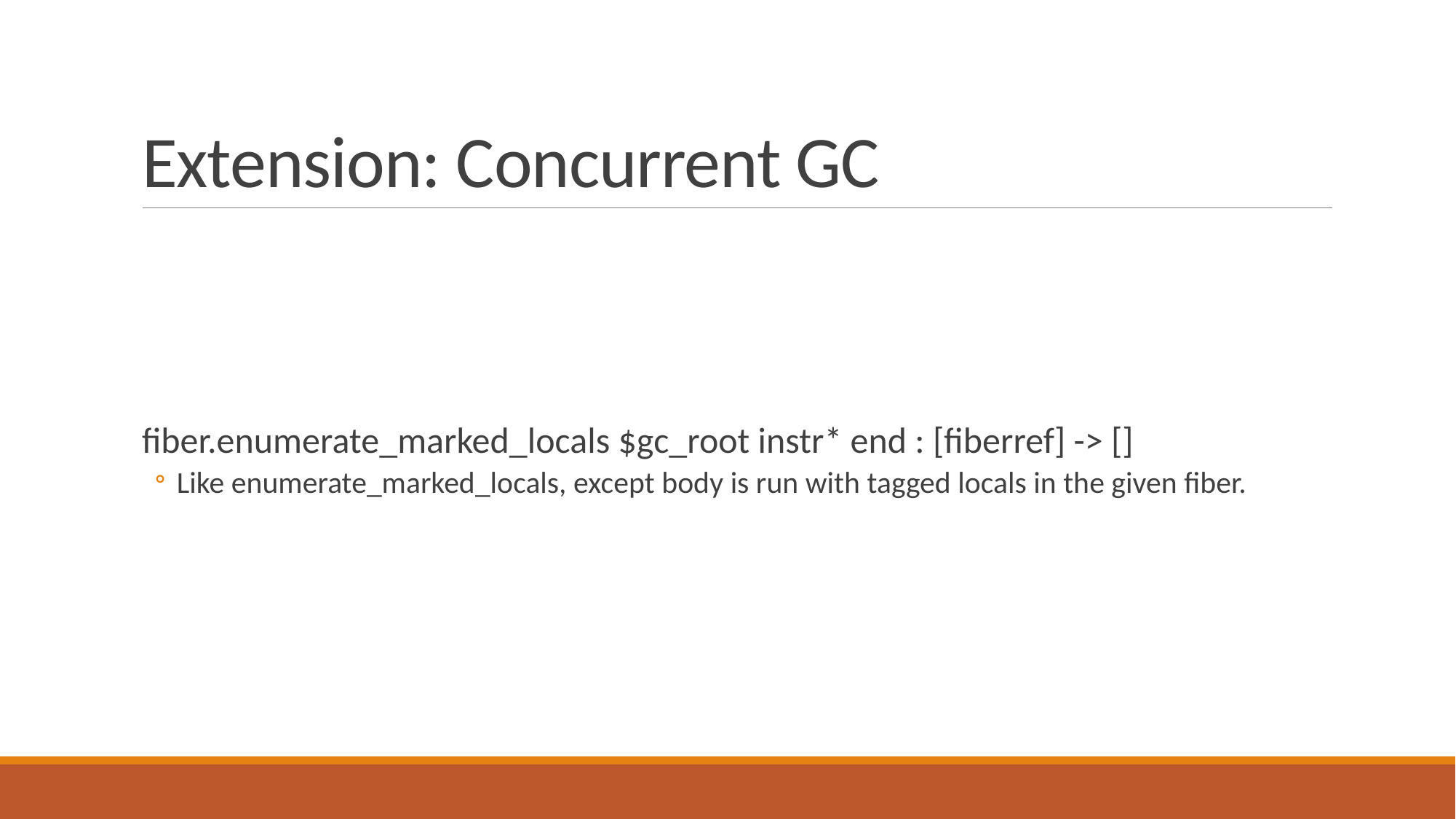

# Extension: Concurrent GC
fiber.enumerate_marked_locals $gc_root instr* end : [fiberref] -> []
Like enumerate_marked_locals, except body is run with tagged locals in the given fiber.